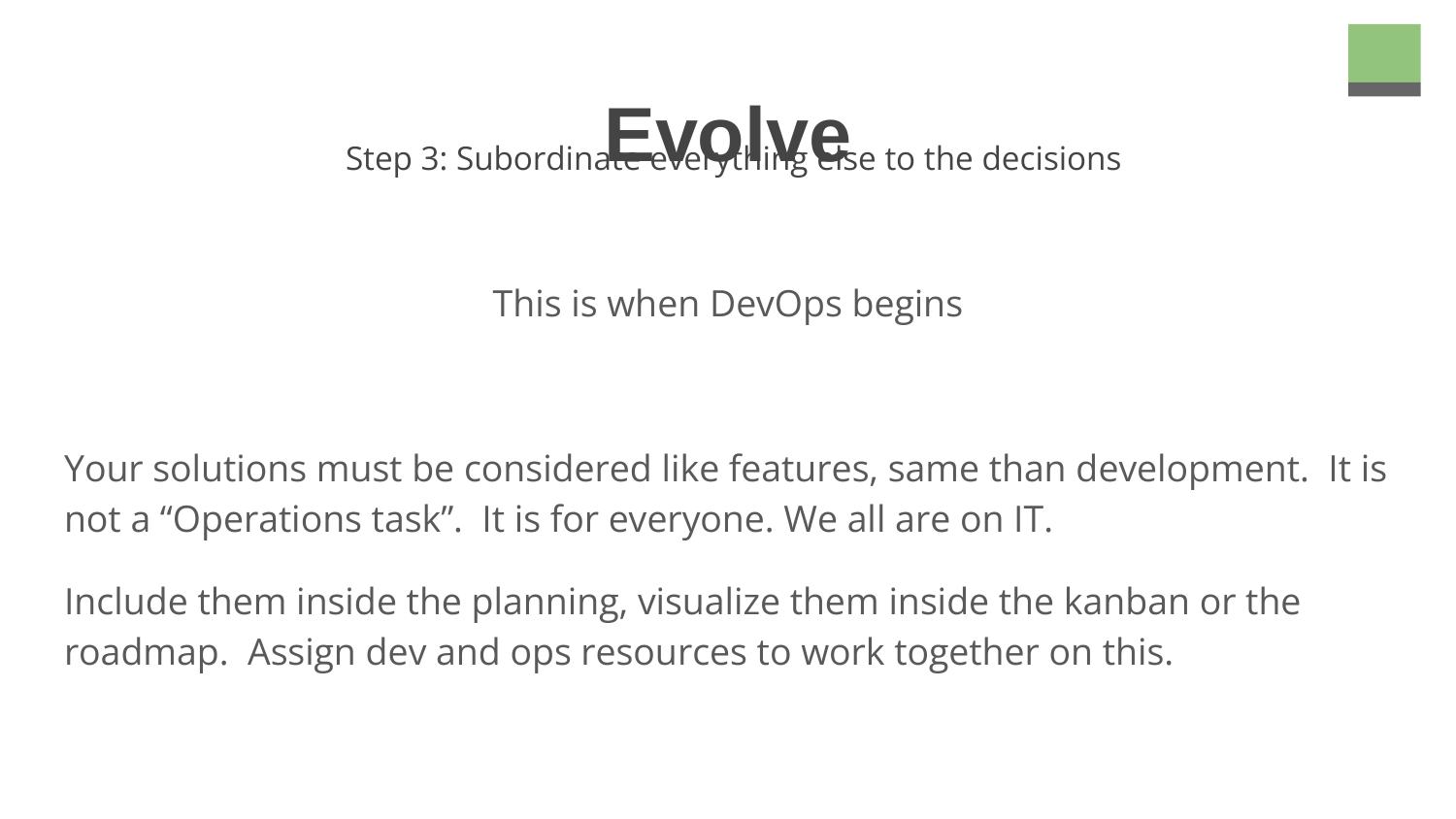

# Evolve
Step 3: Subordinate everything else to the decisions

This is when DevOps begins

Your solutions must be considered like features, same than development.  It is not a “Operations task”.  It is for everyone. We all are on IT.
Include them inside the planning, visualize them inside the kanban or the roadmap.  Assign dev and ops resources to work together on this.